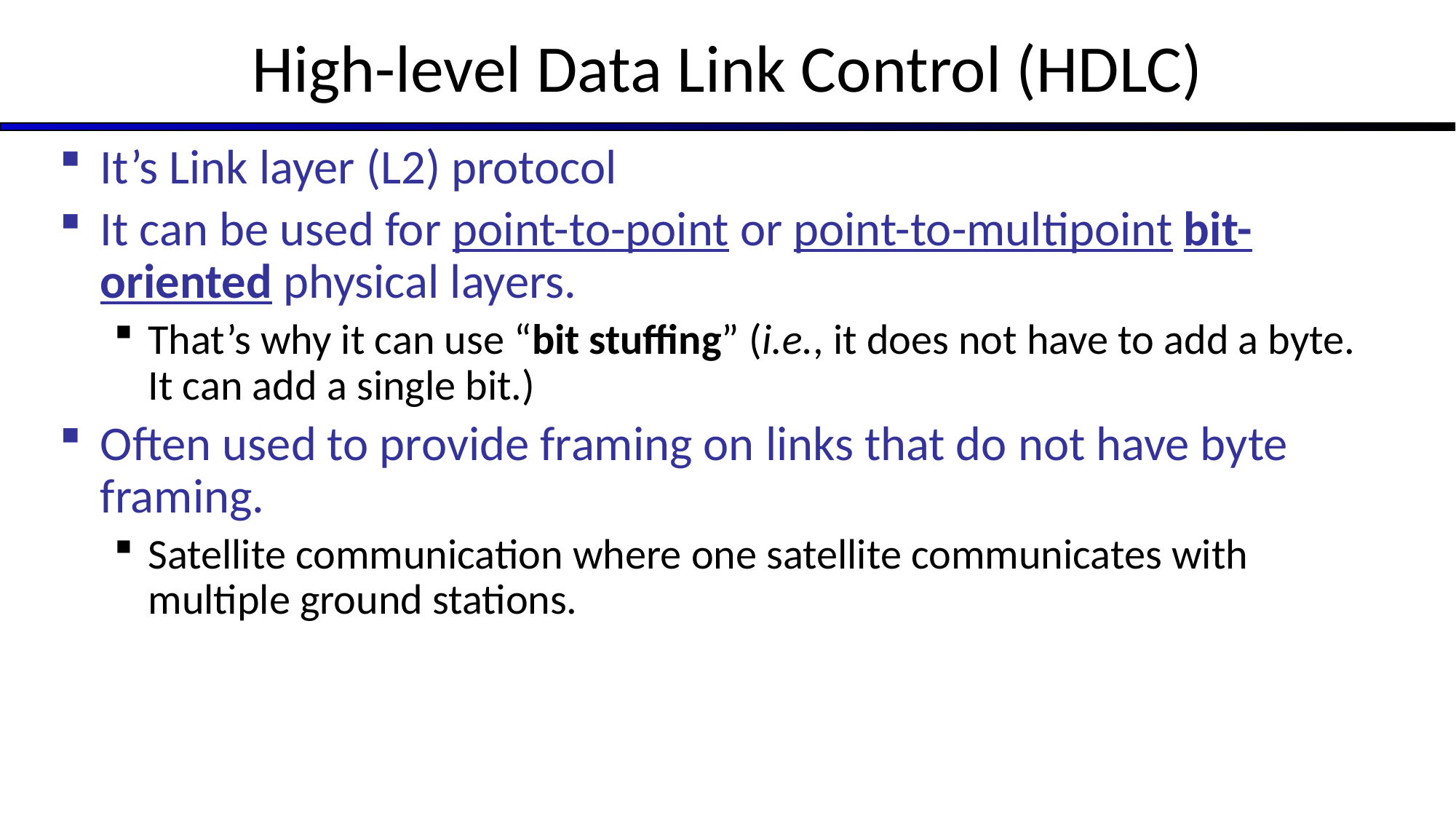

# High-level Data Link Control (HDLC)
It’s Link layer (L2) protocol
It can be used for point-to-point or point-to-multipoint bit-oriented physical layers.
That’s why it can use “bit stuffing” (i.e., it does not have to add a byte. It can add a single bit.)
Often used to provide framing on links that do not have byte framing.
Satellite communication where one satellite communicates with multiple ground stations.